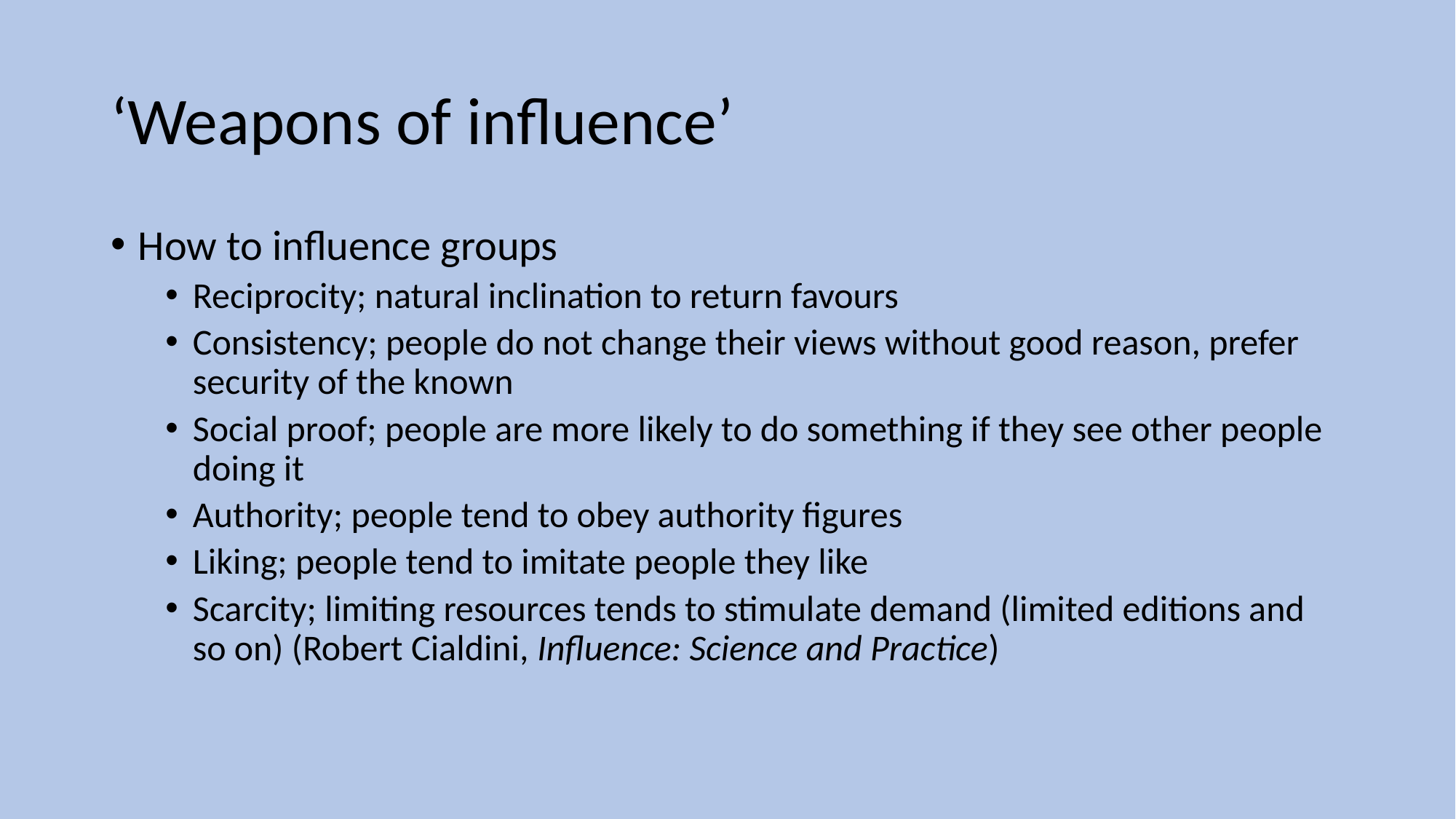

# ‘Weapons of influence’
How to influence groups
Reciprocity; natural inclination to return favours
Consistency; people do not change their views without good reason, prefer security of the known
Social proof; people are more likely to do something if they see other people doing it
Authority; people tend to obey authority figures
Liking; people tend to imitate people they like
Scarcity; limiting resources tends to stimulate demand (limited editions and so on) (Robert Cialdini, Influence: Science and Practice)